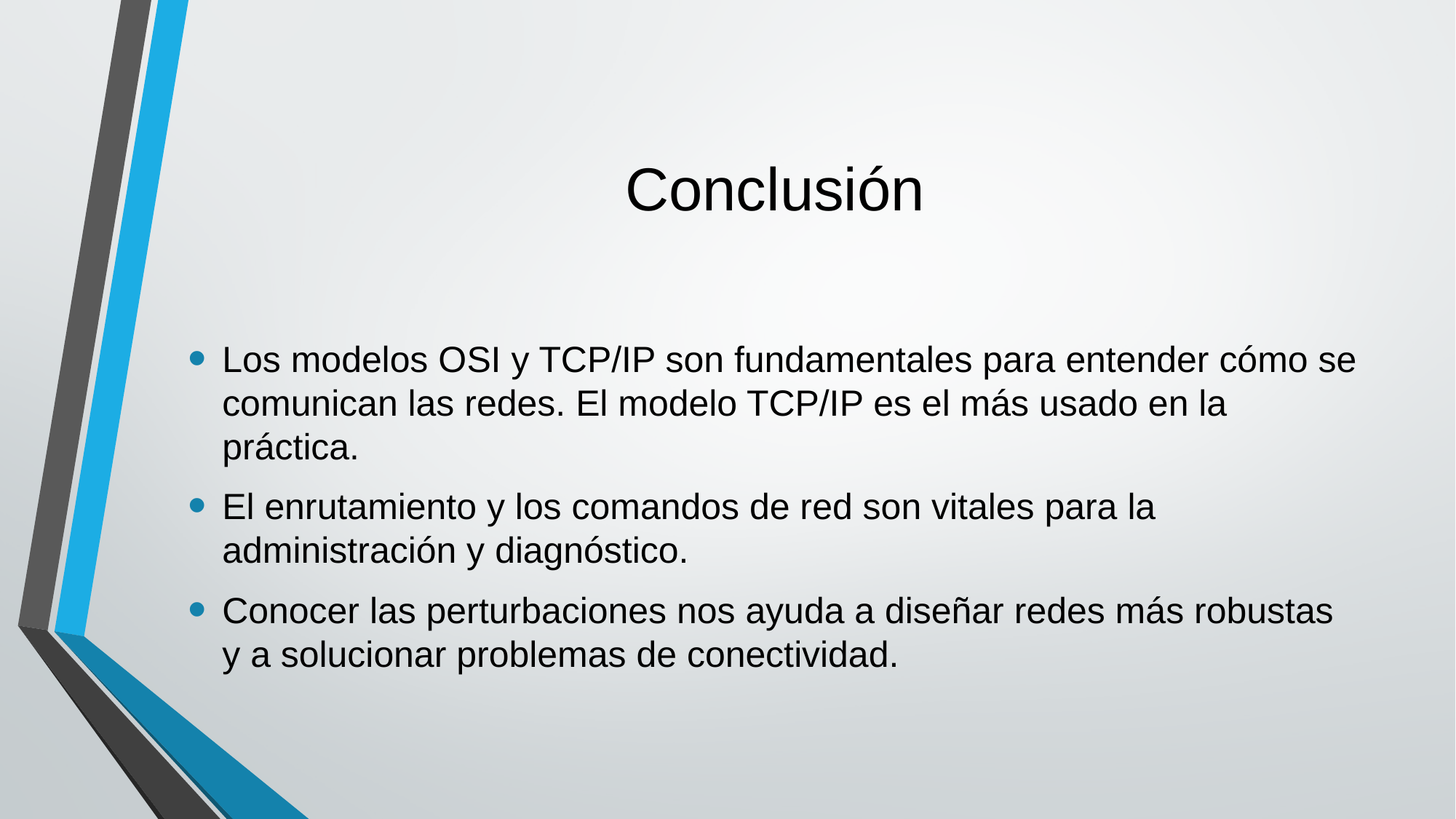

# Conclusión
Los modelos OSI y TCP/IP son fundamentales para entender cómo se comunican las redes. El modelo TCP/IP es el más usado en la práctica.
El enrutamiento y los comandos de red son vitales para la administración y diagnóstico.
Conocer las perturbaciones nos ayuda a diseñar redes más robustas y a solucionar problemas de conectividad.